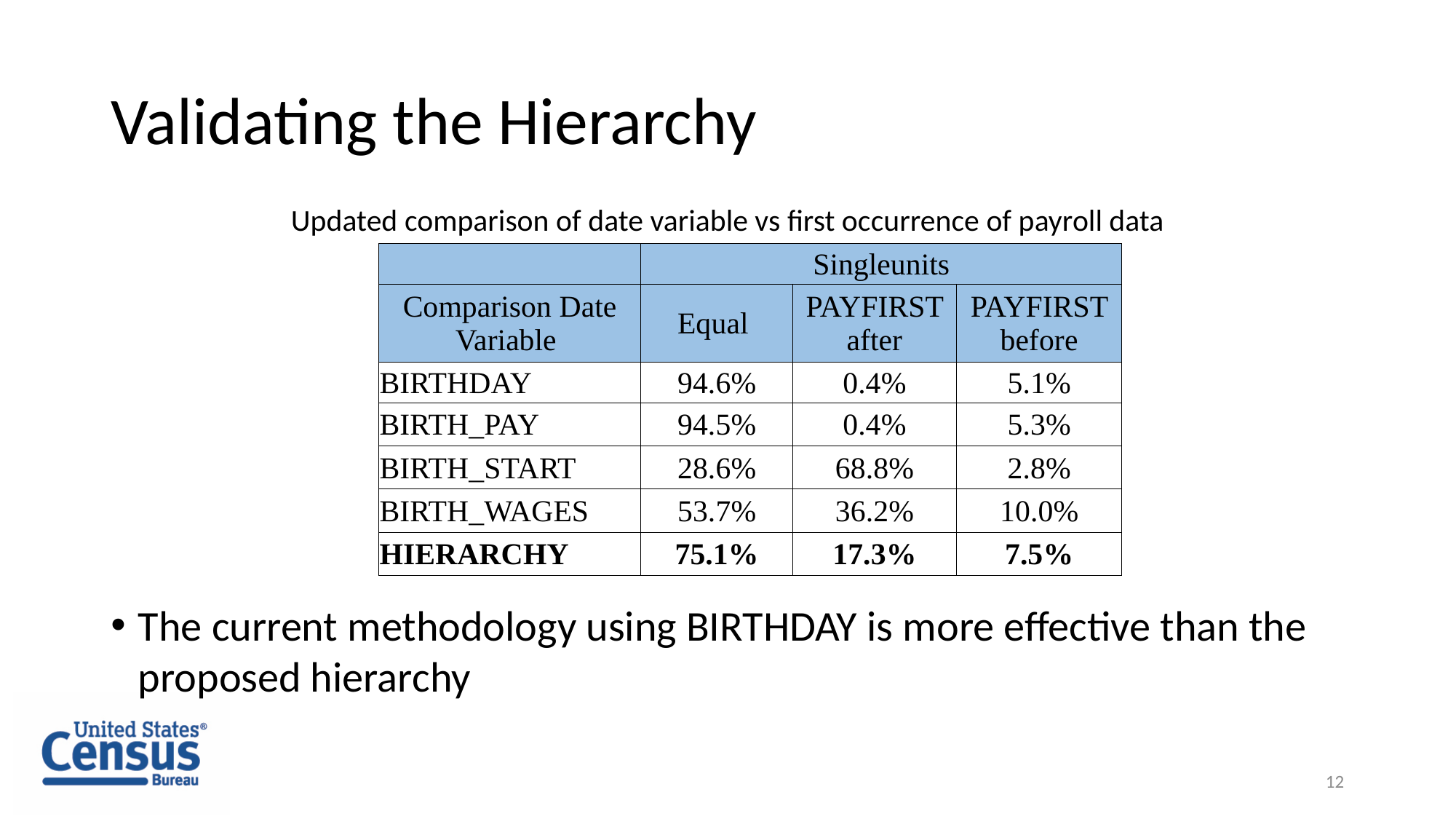

# Validating the Hierarchy
Updated comparison of date variable vs first occurrence of payroll data
|  | Singleunits |  |  |
| --- | --- | --- | --- |
| Comparison Date Variable | Equal | PAYFIRST after | PAYFIRST before |
| BIRTHDAY | 94.6% | 0.4% | 5.1% |
| BIRTH\_PAY | 94.5% | 0.4% | 5.3% |
| BIRTH\_START | 28.6% | 68.8% | 2.8% |
| BIRTH\_WAGES | 53.7% | 36.2% | 10.0% |
| HIERARCHY | 75.1% | 17.3% | 7.5% |
The current methodology using BIRTHDAY is more effective than the proposed hierarchy
12